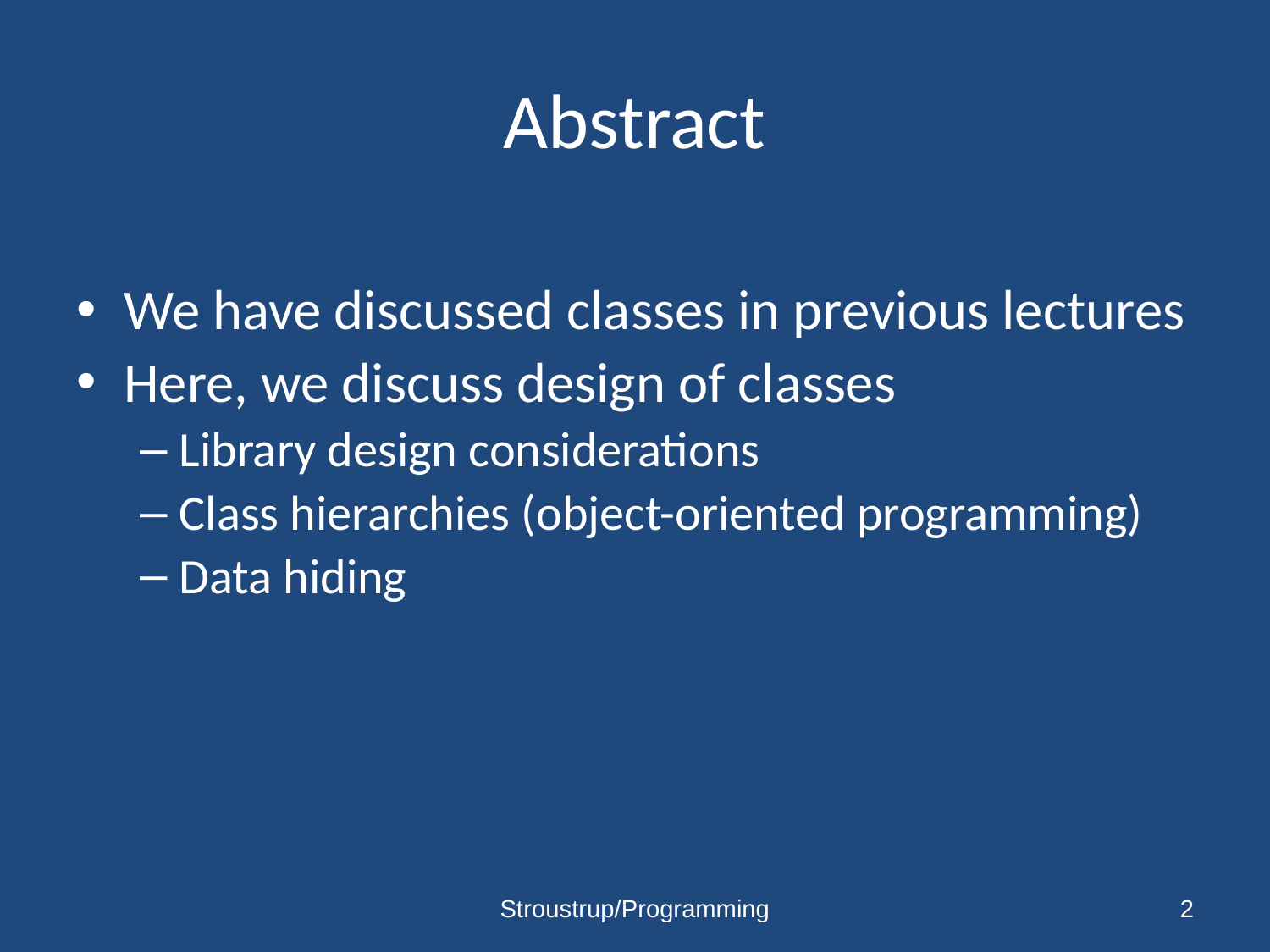

# Abstract
We have discussed classes in previous lectures
Here, we discuss design of classes
Library design considerations
Class hierarchies (object-oriented programming)
Data hiding
Stroustrup/Programming
2